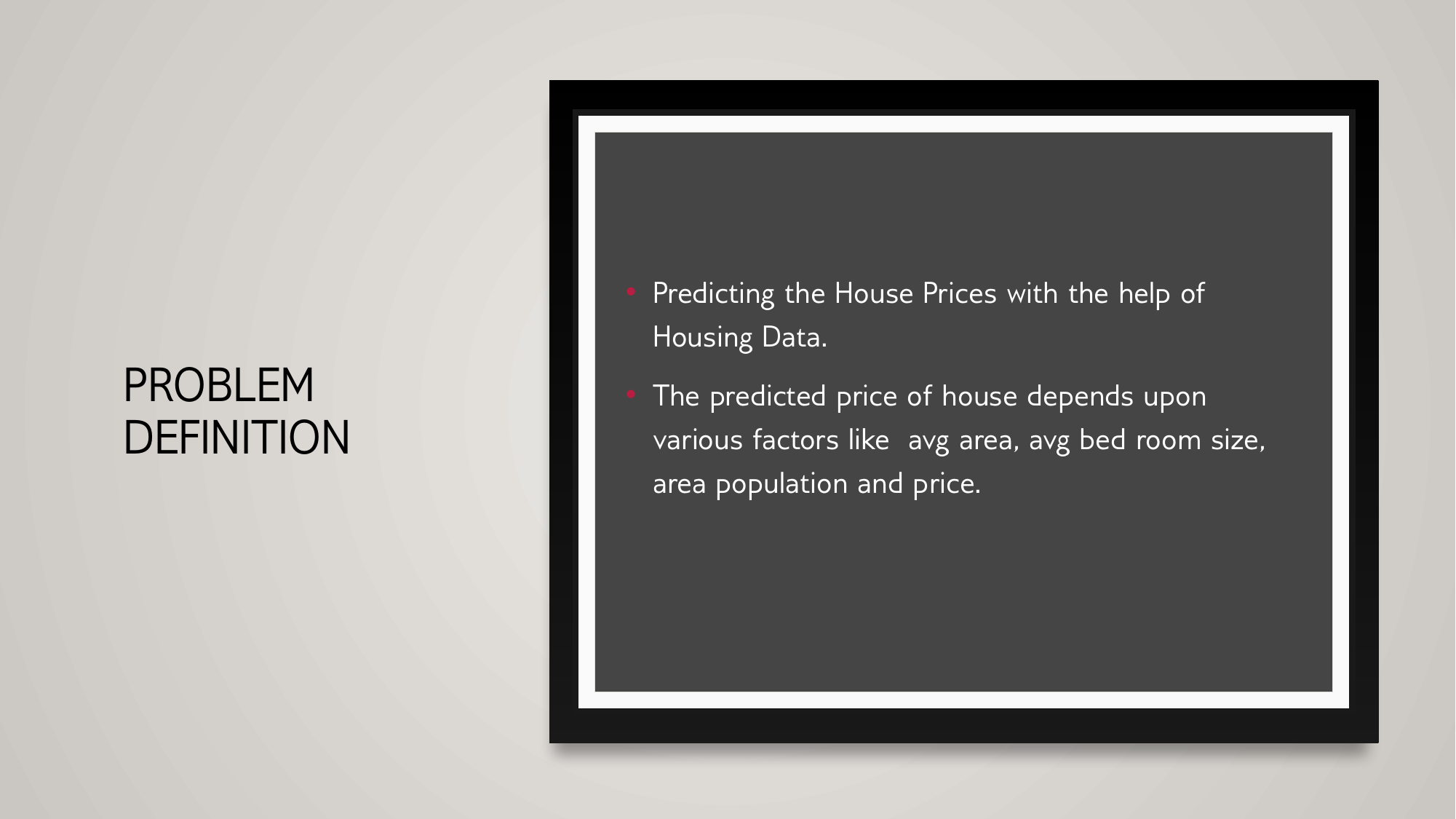

# Problem Definition
Predicting the House Prices with the help of Housing Data.
The predicted price of house depends upon various factors like  avg area, avg bed room size,  area population and price.